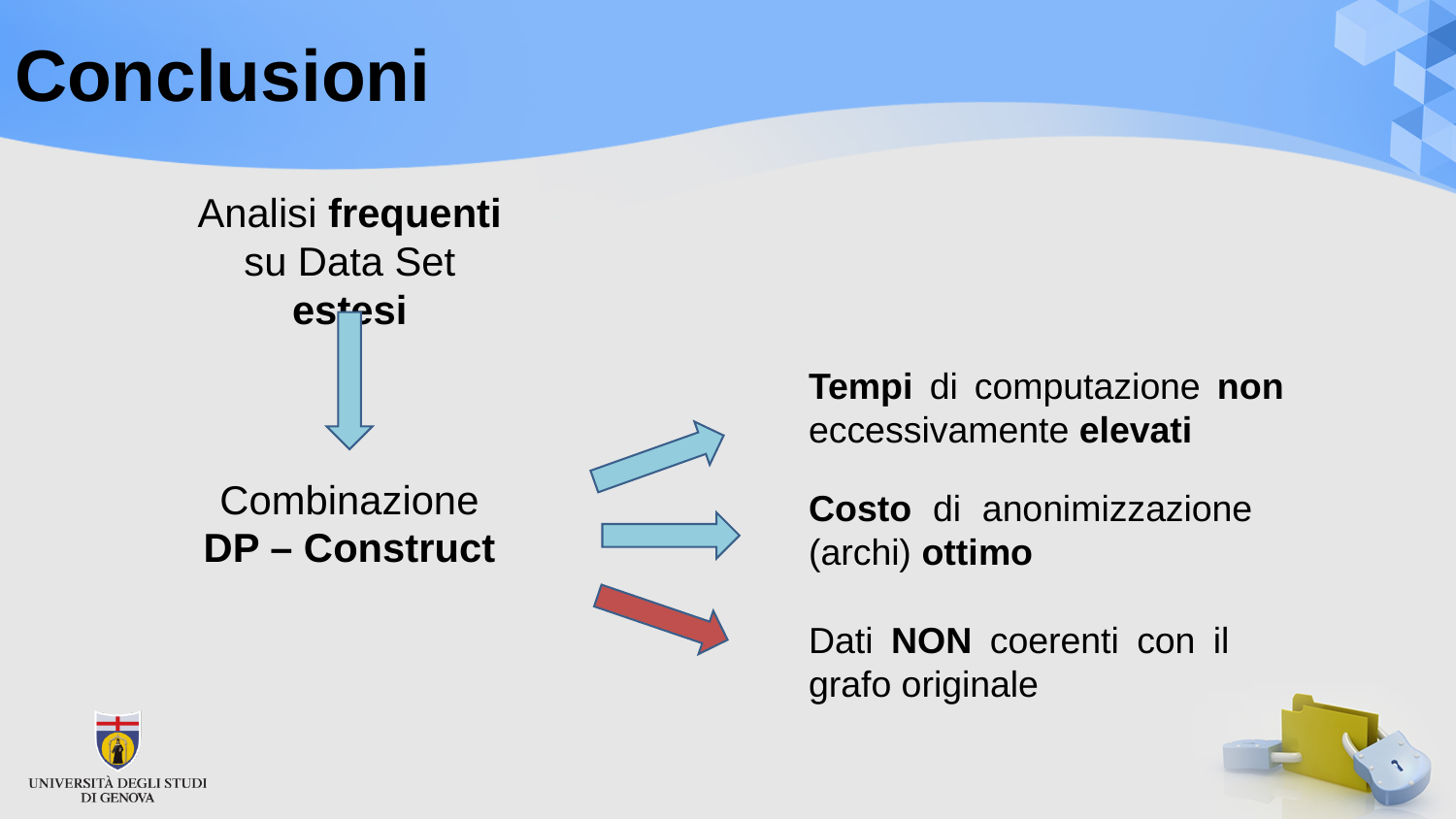

# Conclusioni
Analisi frequenti su Data Set estesi
Tempi di computazione non eccessivamente elevati

Combinazione DP – Construct
Costo di anonimizzazione (archi) ottimo

Dati NON coerenti con il grafo originale